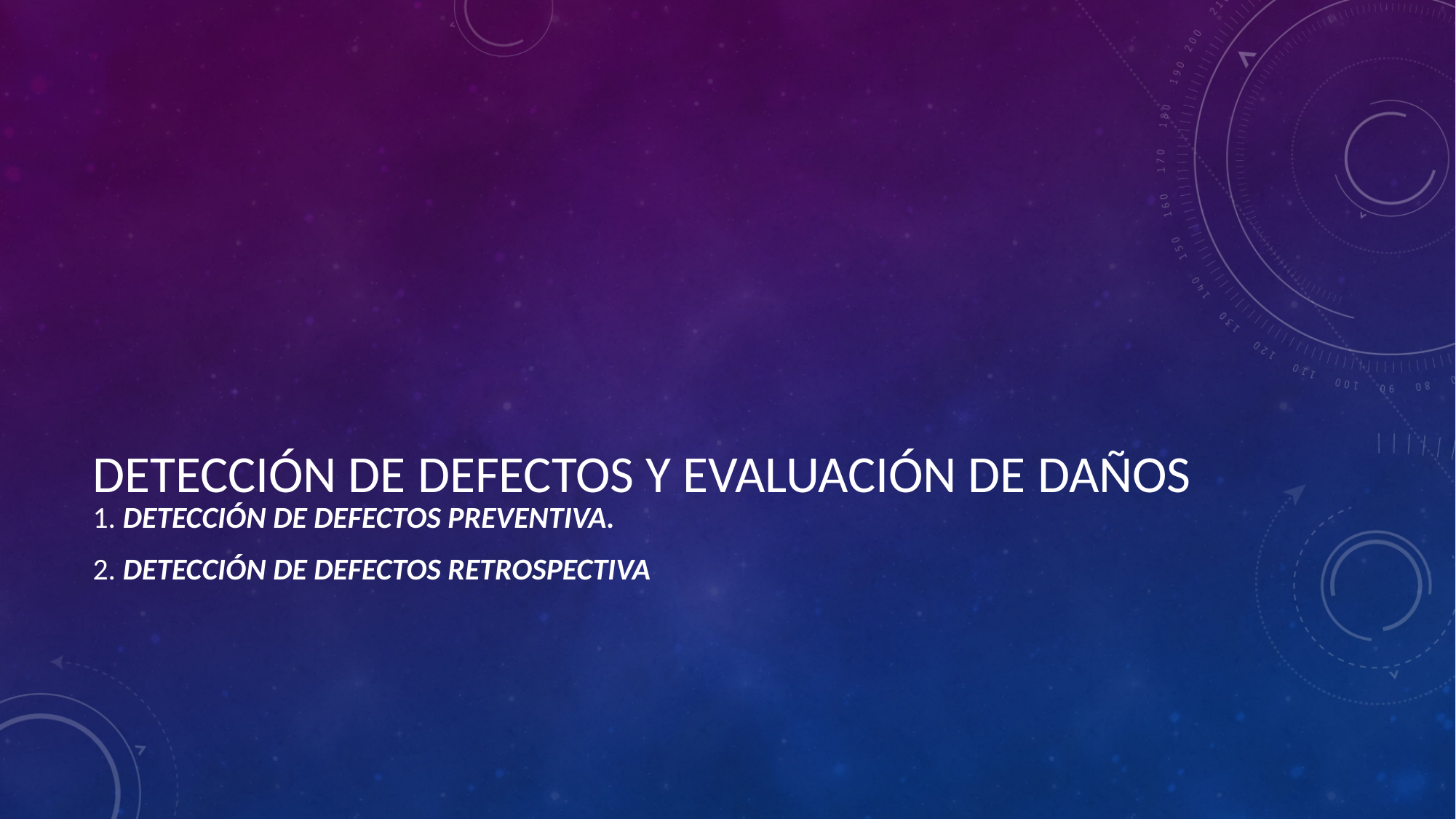

# Detección de defectos y evaluación de daños
1. Detección de defectos preventiva.
2. Detección de defectos retrospectiva